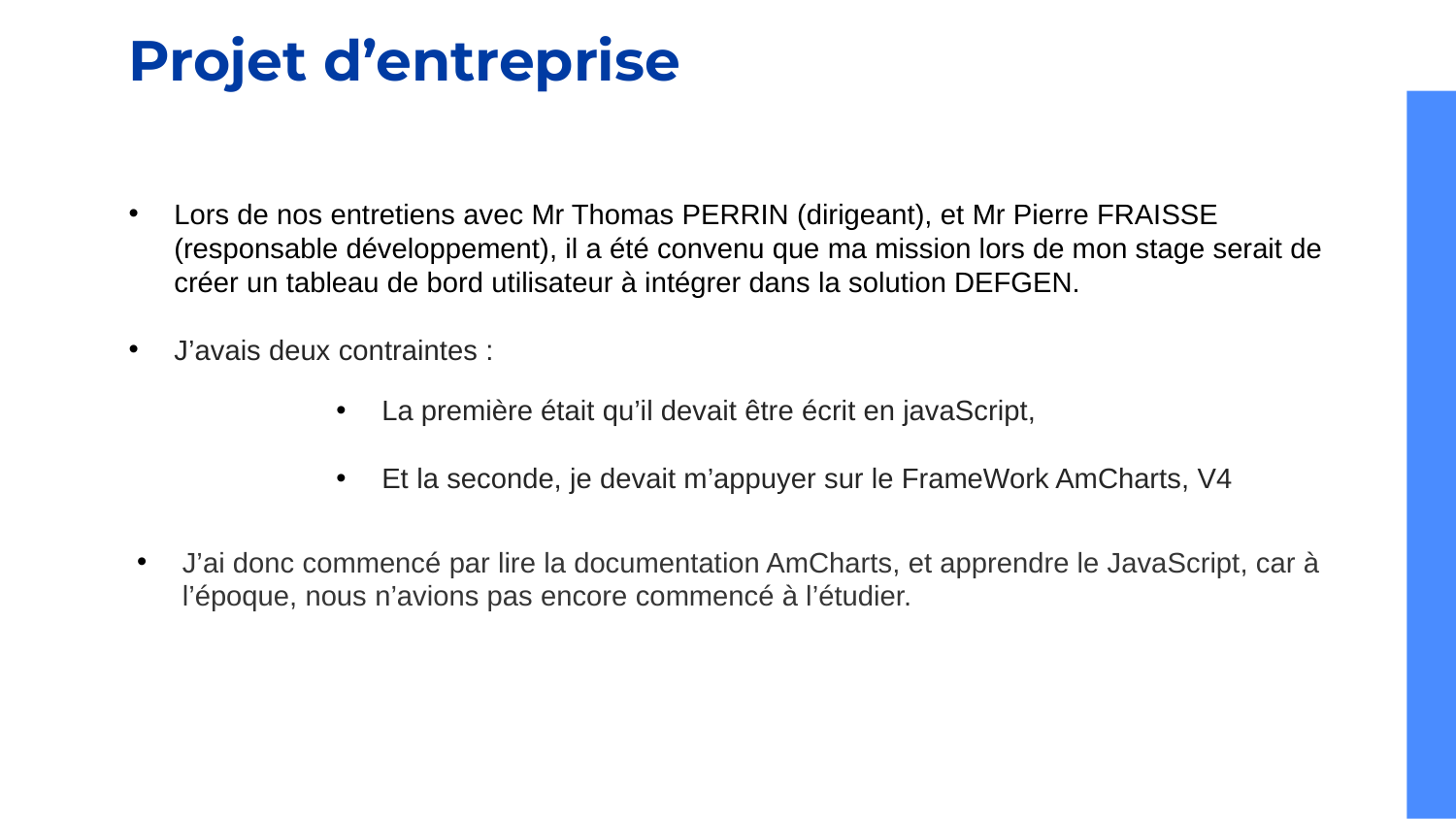

# Projet d’entreprise
Lors de nos entretiens avec Mr Thomas PERRIN (dirigeant), et Mr Pierre FRAISSE (responsable développement), il a été convenu que ma mission lors de mon stage serait de créer un tableau de bord utilisateur à intégrer dans la solution DEFGEN.

J’avais deux contraintes :
La première était qu’il devait être écrit en javaScript,

Et la seconde, je devait m’appuyer sur le FrameWork AmCharts, V4

J’ai donc commencé par lire la documentation AmCharts, et apprendre le JavaScript, car à l’époque, nous n’avions pas encore commencé à l’étudier.